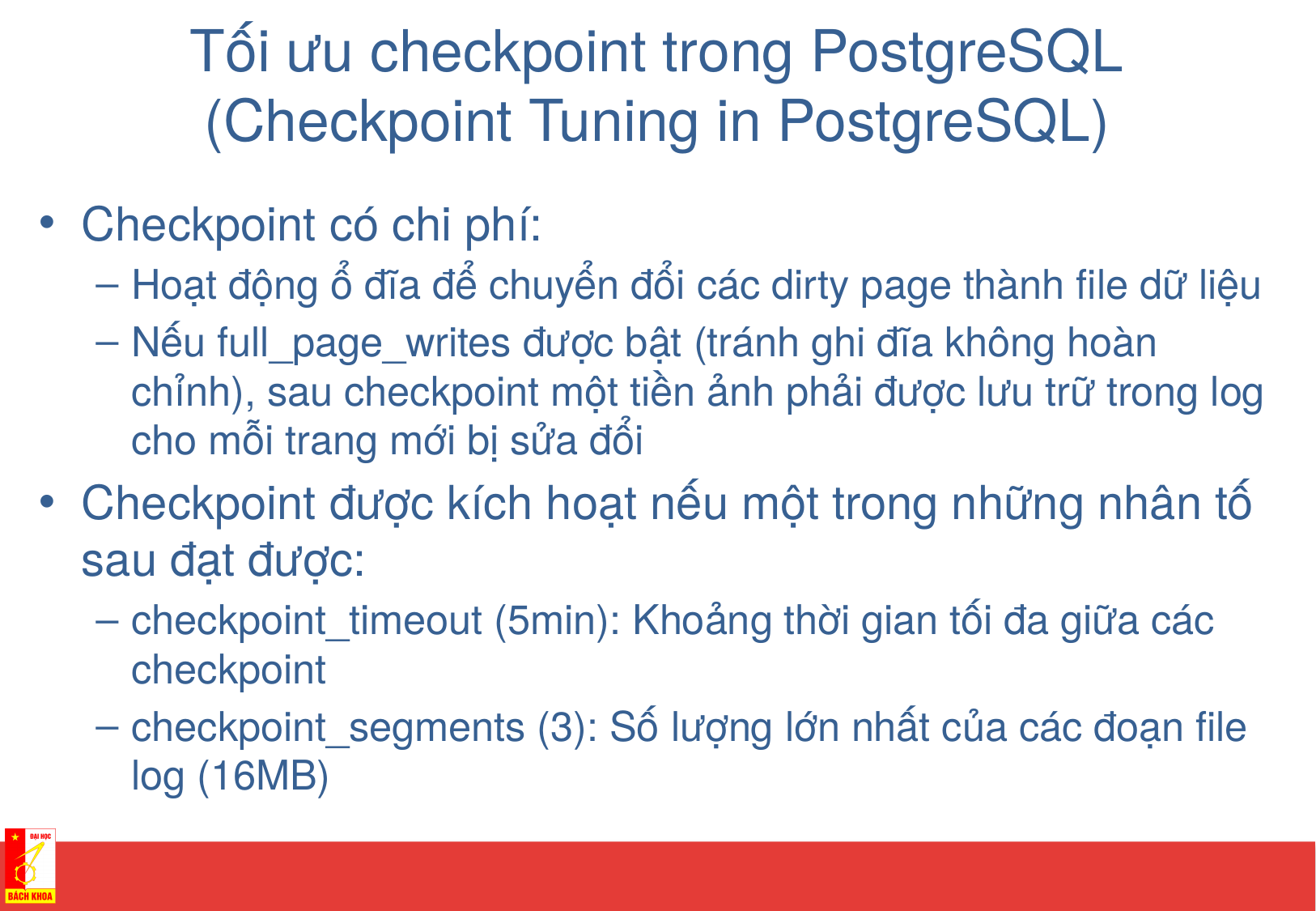

# Tối ưu checkpoint trong PostgreSQL (Checkpoint Tuning in PostgreSQL)
Checkpoint có chi phí:
Hoạt động ổ đĩa để chuyển đổi các dirty page thành file dữ liệu
Nếu full_page_writes được bật (tránh ghi đĩa không hoàn chỉnh), sau checkpoint một tiền ảnh phải được lưu trữ trong log cho mỗi trang mới bị sửa đổi
Checkpoint được kích hoạt nếu một trong những nhân tố sau đạt được:
checkpoint_timeout (5min): Khoảng thời gian tối đa giữa các checkpoint
checkpoint_segments (3): Số lượng lớn nhất của các đoạn file log (16MB)